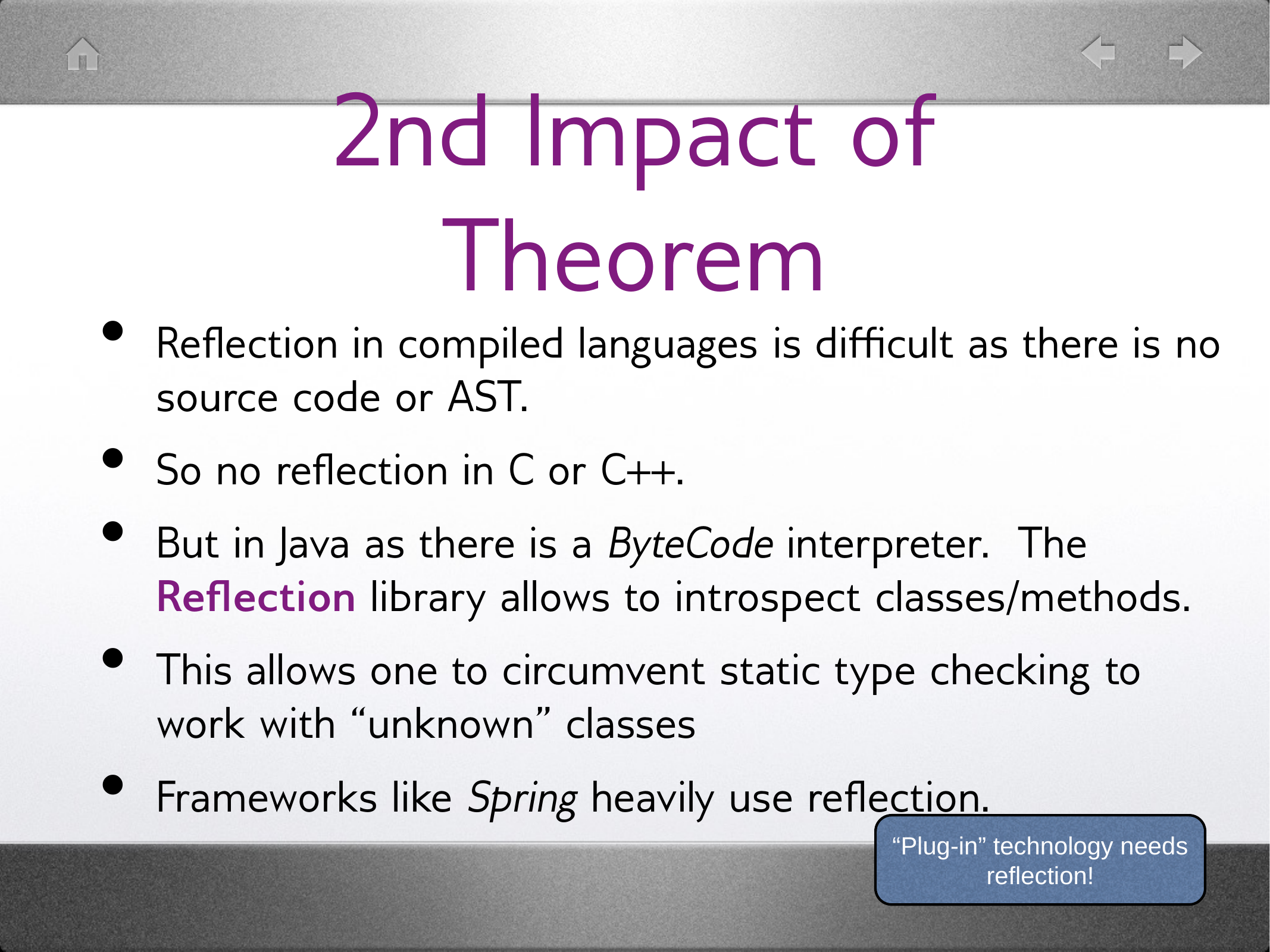

# 2nd Impact of Theorem
Reflection in compiled languages is difficult as there is no source code or AST.
So no reflection in C or C++.
But in Java as there is a ByteCode interpreter.  The Reflection library allows to introspect classes/methods.
This allows one to circumvent static type checking to work with “unknown” classes
Frameworks like Spring heavily use reflection.
“Plug-in” technology needs reflection!